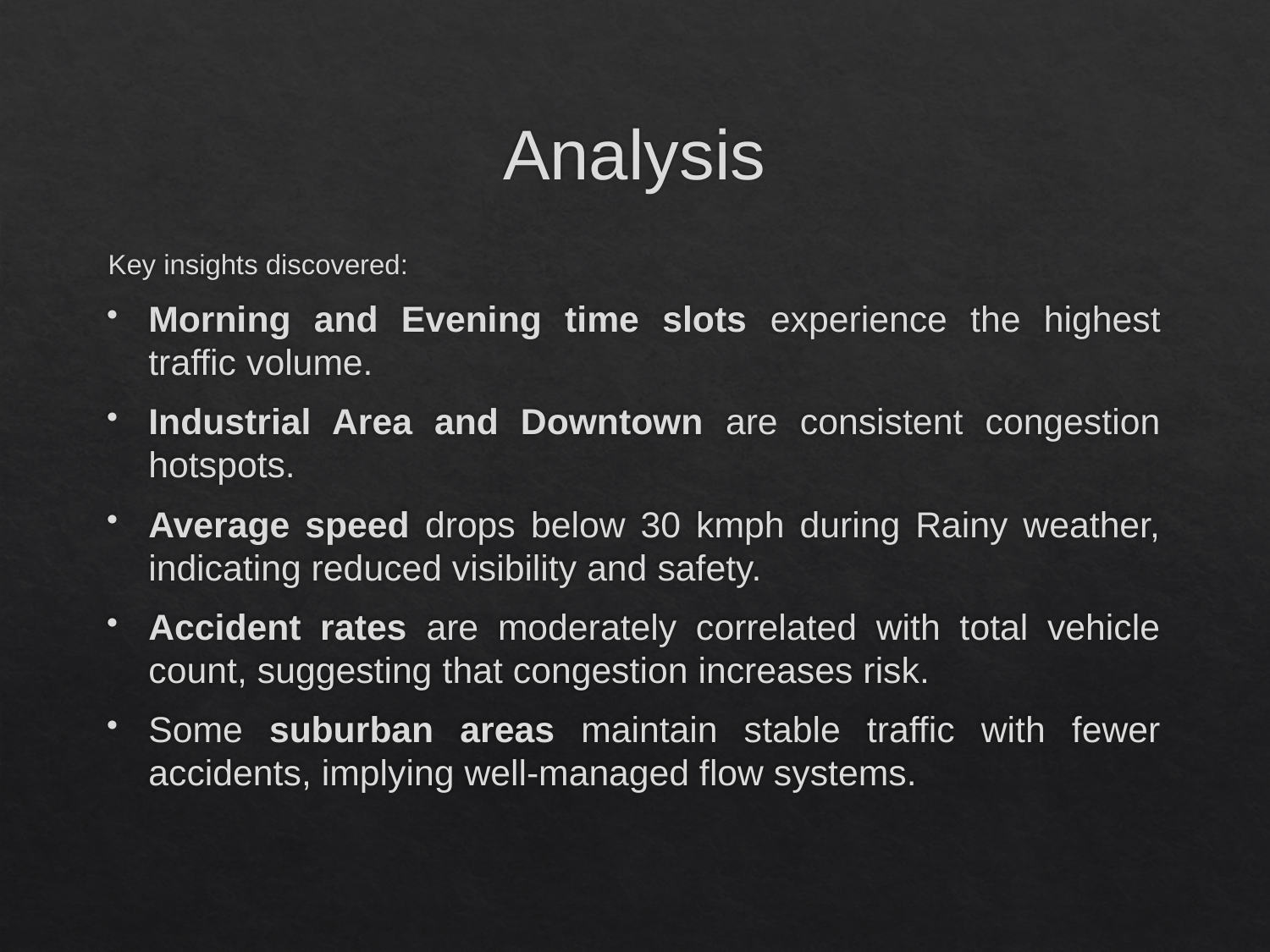

# Analysis
Key insights discovered:
Morning and Evening time slots experience the highest traffic volume.
Industrial Area and Downtown are consistent congestion hotspots.
Average speed drops below 30 kmph during Rainy weather, indicating reduced visibility and safety.
Accident rates are moderately correlated with total vehicle count, suggesting that congestion increases risk.
Some suburban areas maintain stable traffic with fewer accidents, implying well-managed flow systems.